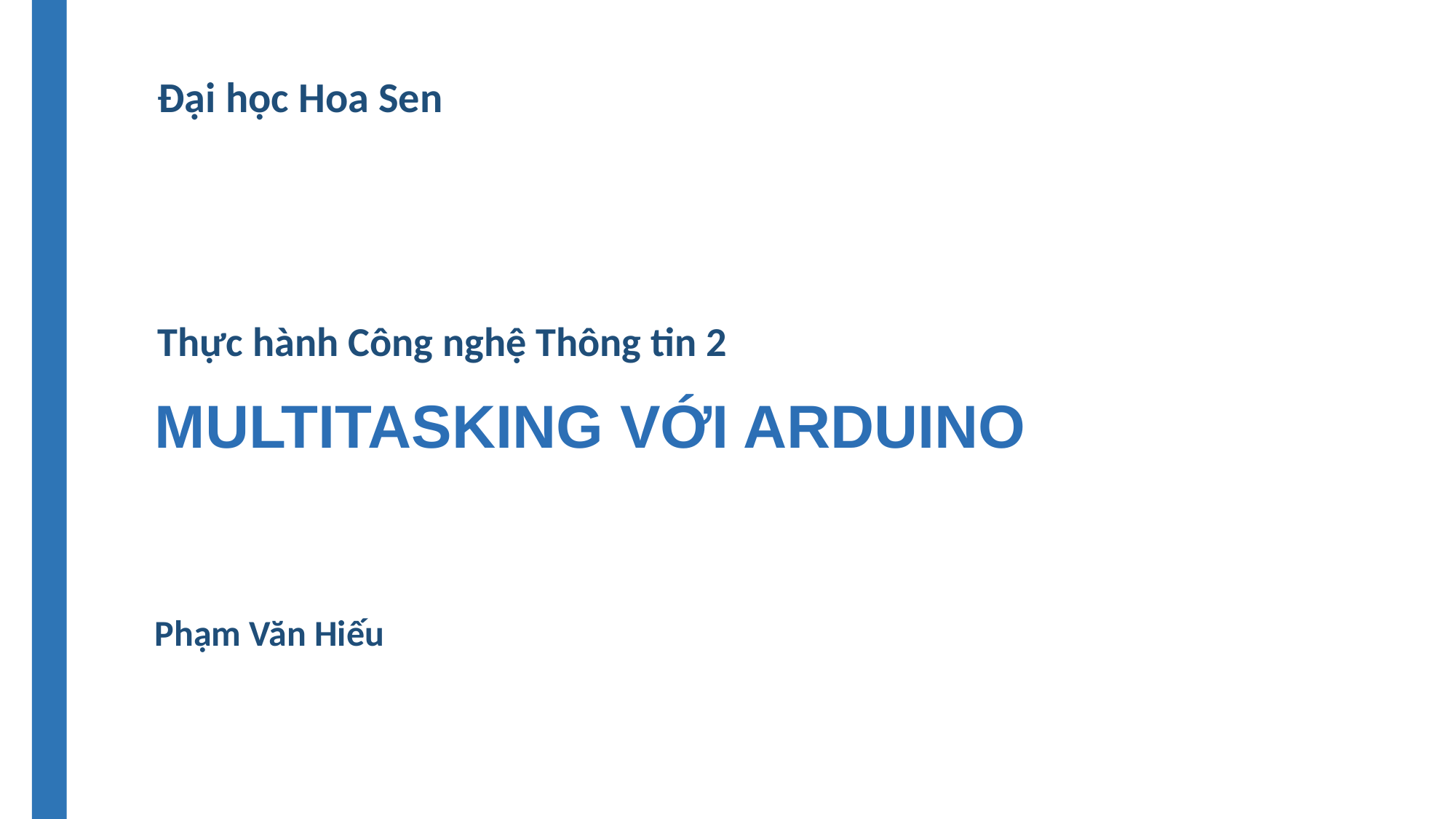

Đại học Hoa Sen
Thực hành Công nghệ Thông tin 2
MULTITASKING VỚI ARDUINO
Phạm Văn Hiếu